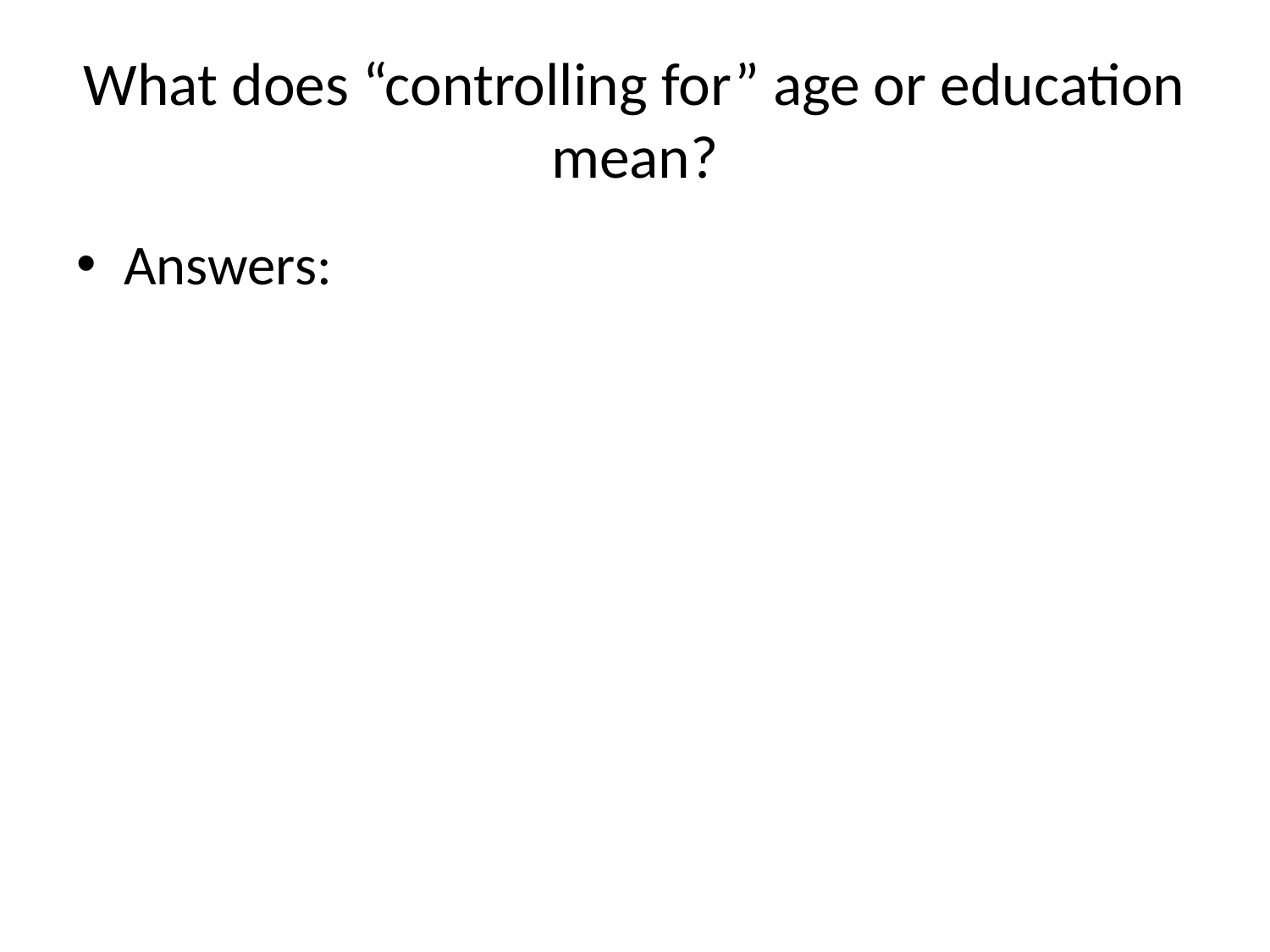

# What does “controlling for” age or education mean?
Answers: